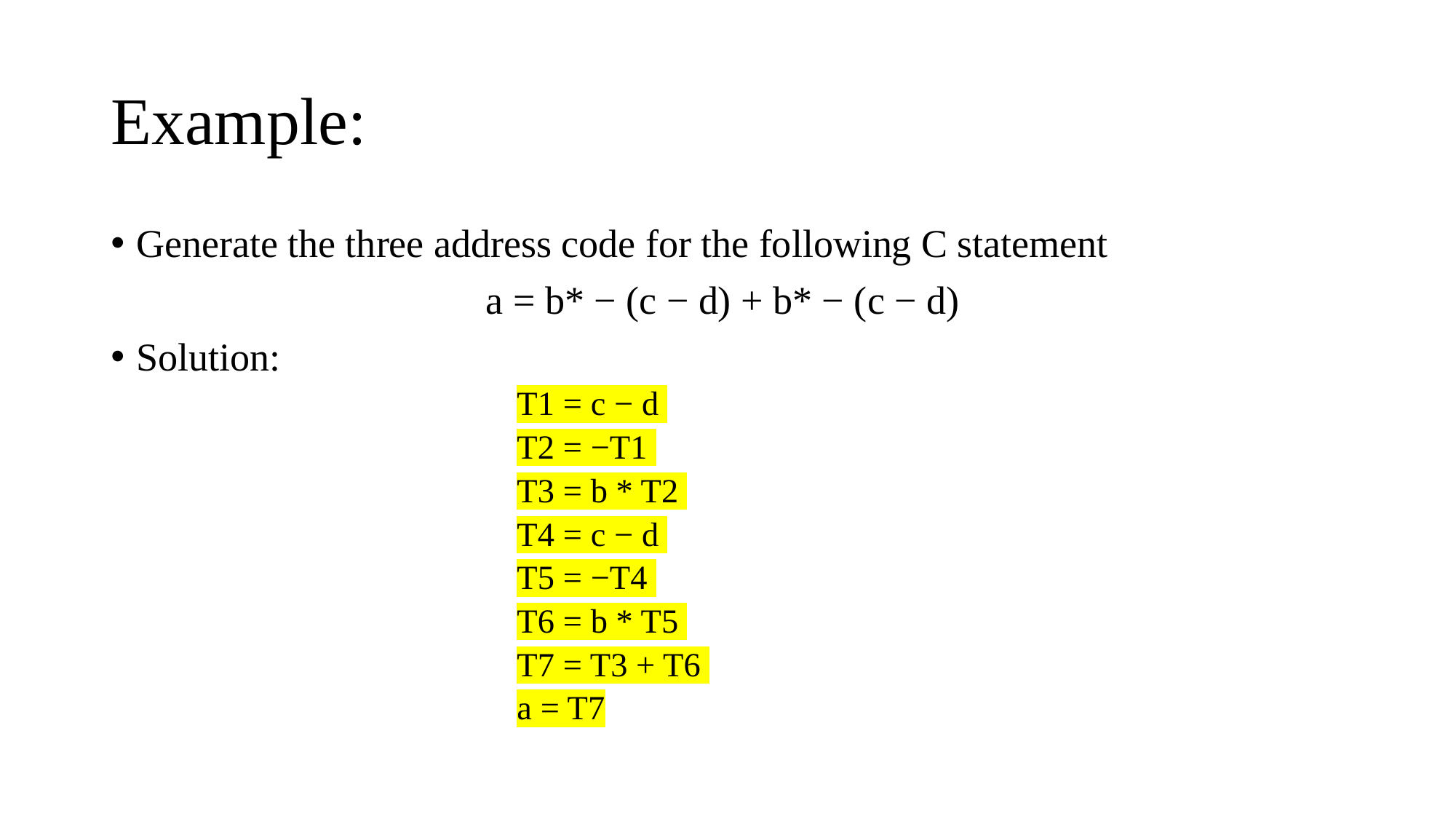

# Example:
Generate the three address code for the following C statement
a = b* − (c − d) + b* − (c − d)
Solution:
T1 = c − d
T2 = −T1
T3 = b * T2
T4 = c − d
T5 = −T4
T6 = b * T5
T7 = T3 + T6
a = T7